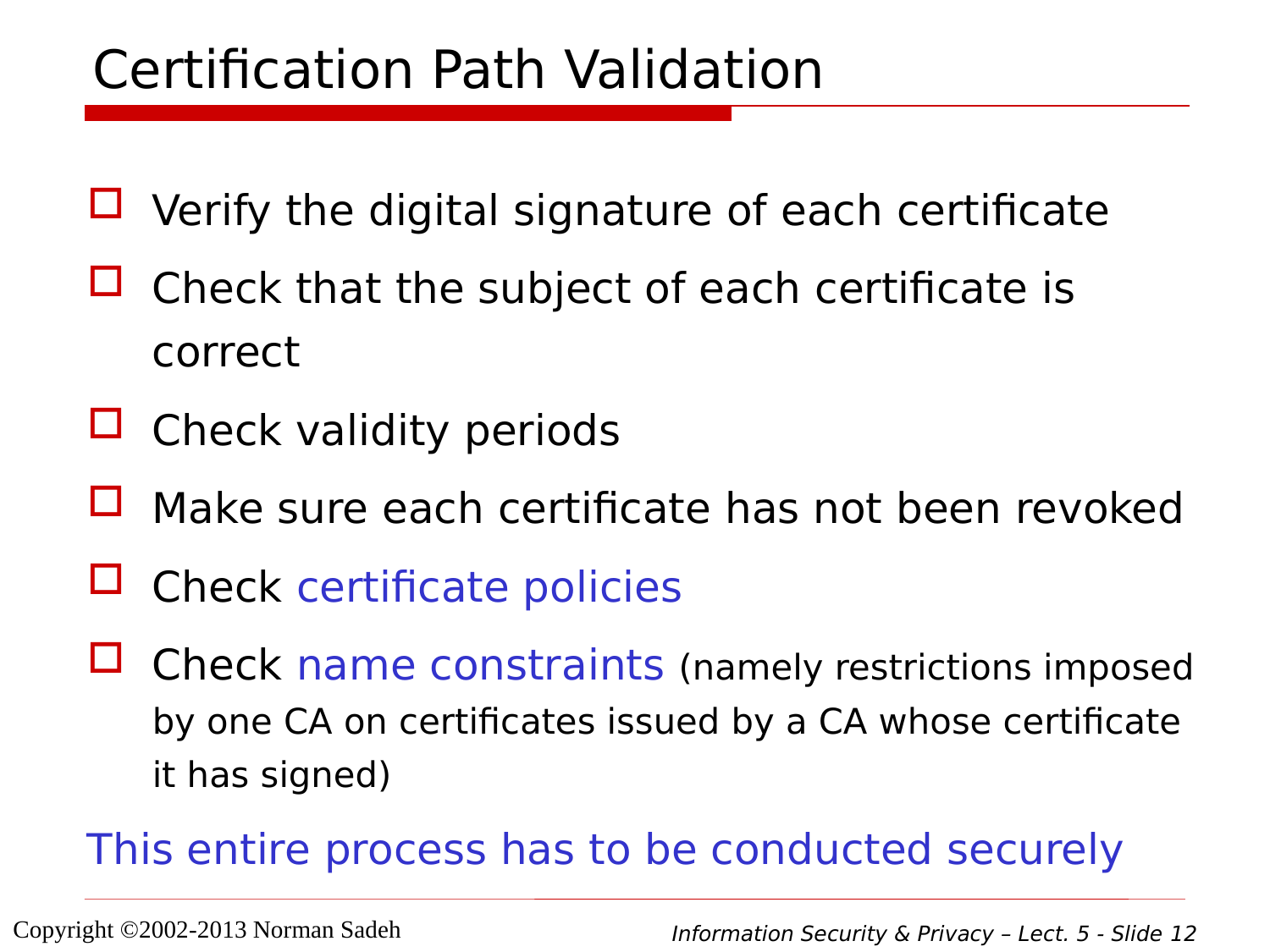

# Certification Path Validation
Verify the digital signature of each certificate
Check that the subject of each certificate is correct
Check validity periods
Make sure each certificate has not been revoked
Check certificate policies
Check name constraints (namely restrictions imposed by one CA on certificates issued by a CA whose certificate it has signed)
This entire process has to be conducted securely